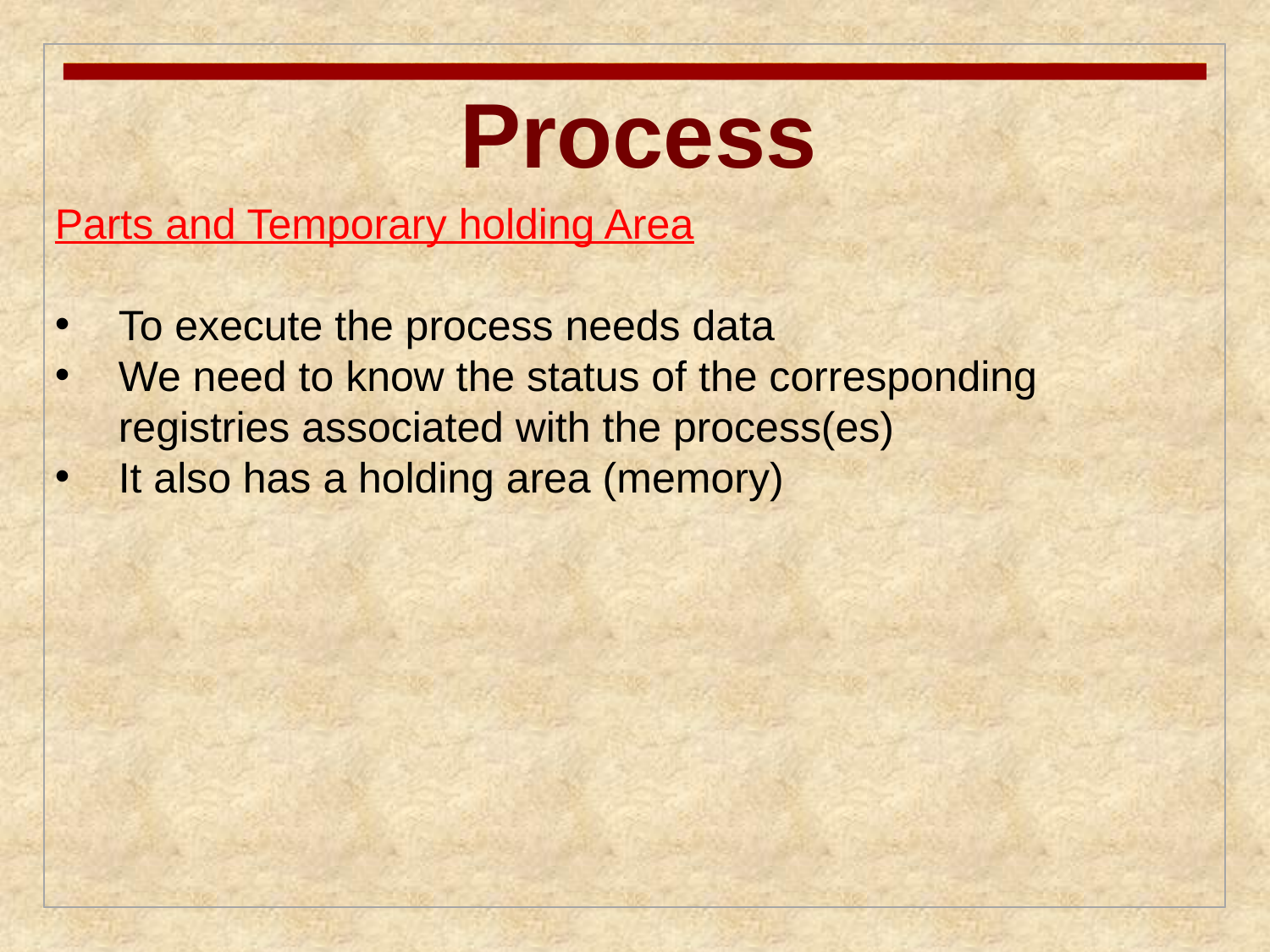

Process
Parts and Temporary holding Area

To execute the process needs data
We need to know the status of the corresponding registries associated with the process(es)
It also has a holding area (memory)